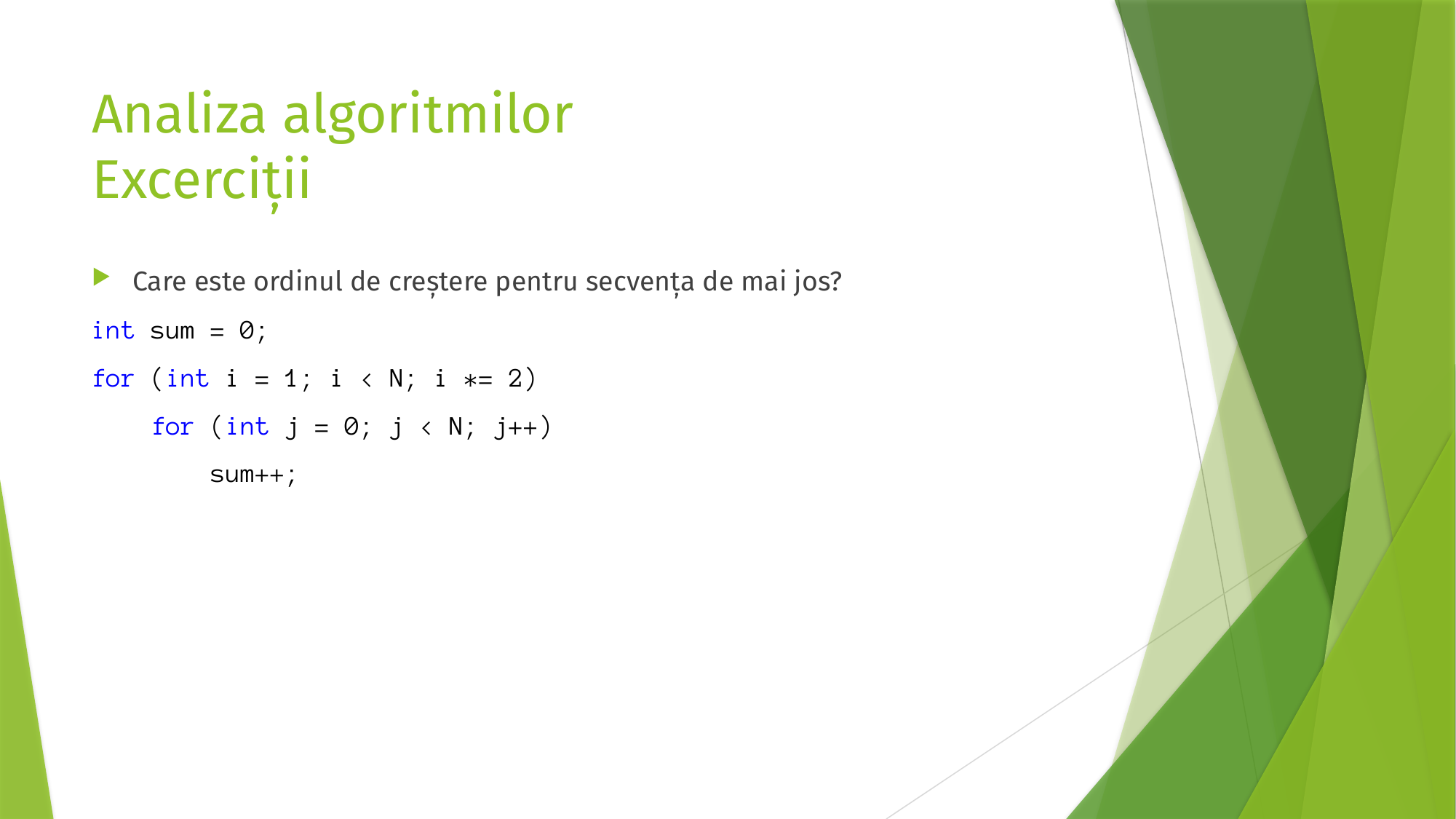

# Analiza algoritmilor Excerciții
Care este ordinul de creștere pentru secvența de mai jos?
int sum = 0;
for (int i = 1; i < N; i *= 2)
    for (int j = 0; j < N; j++)
        sum++;